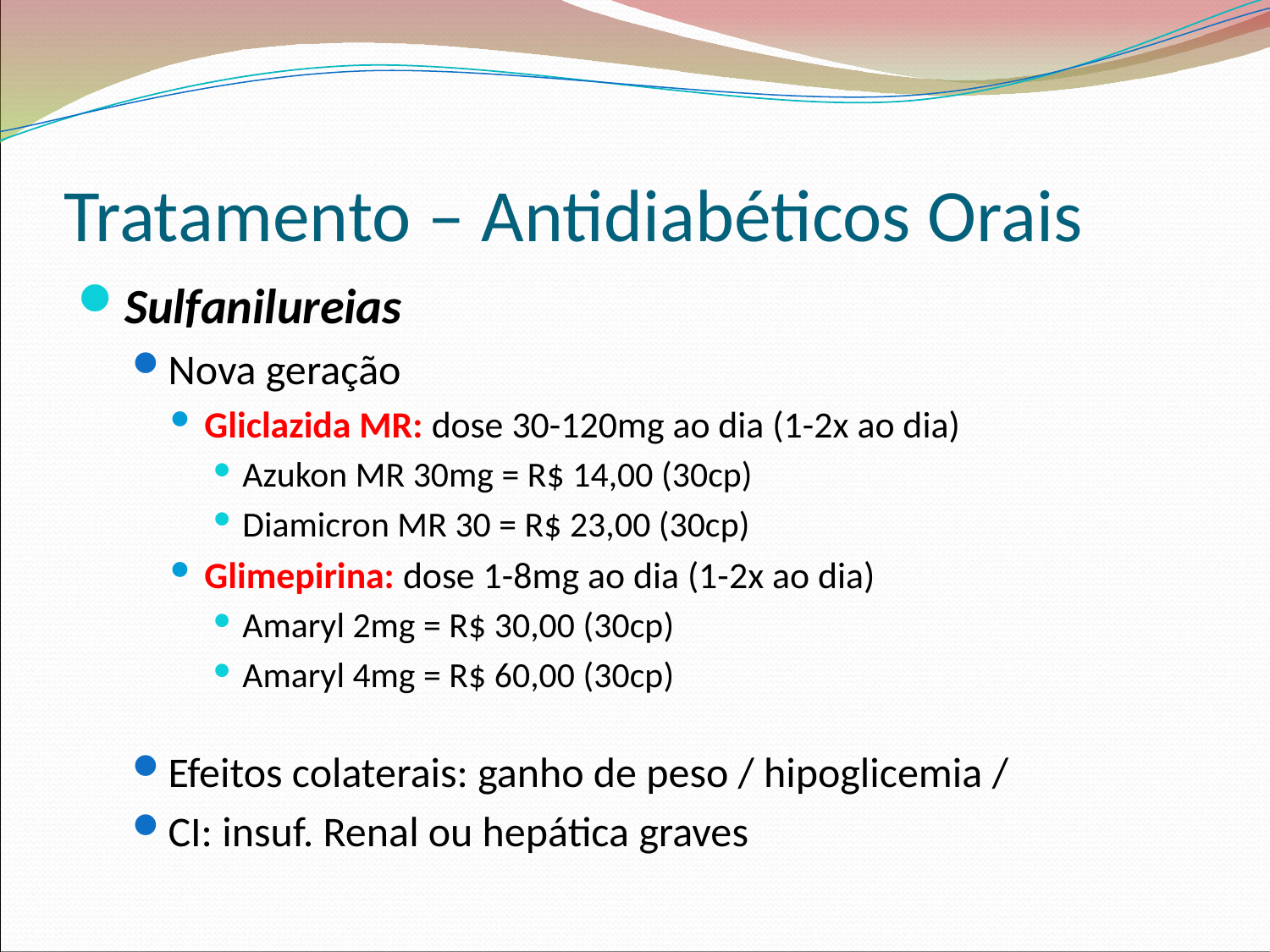

Tratamento – Antidiabéticos Orais
Sulfanilureias
Nova geração
Gliclazida MR: dose 30-120mg ao dia (1-2x ao dia)
Azukon MR 30mg = R$ 14,00 (30cp)
Diamicron MR 30 = R$ 23,00 (30cp)
Glimepirina: dose 1-8mg ao dia (1-2x ao dia)
Amaryl 2mg = R$ 30,00 (30cp)
Amaryl 4mg = R$ 60,00 (30cp)

Efeitos colaterais: ganho de peso / hipoglicemia /
CI: insuf. Renal ou hepática graves